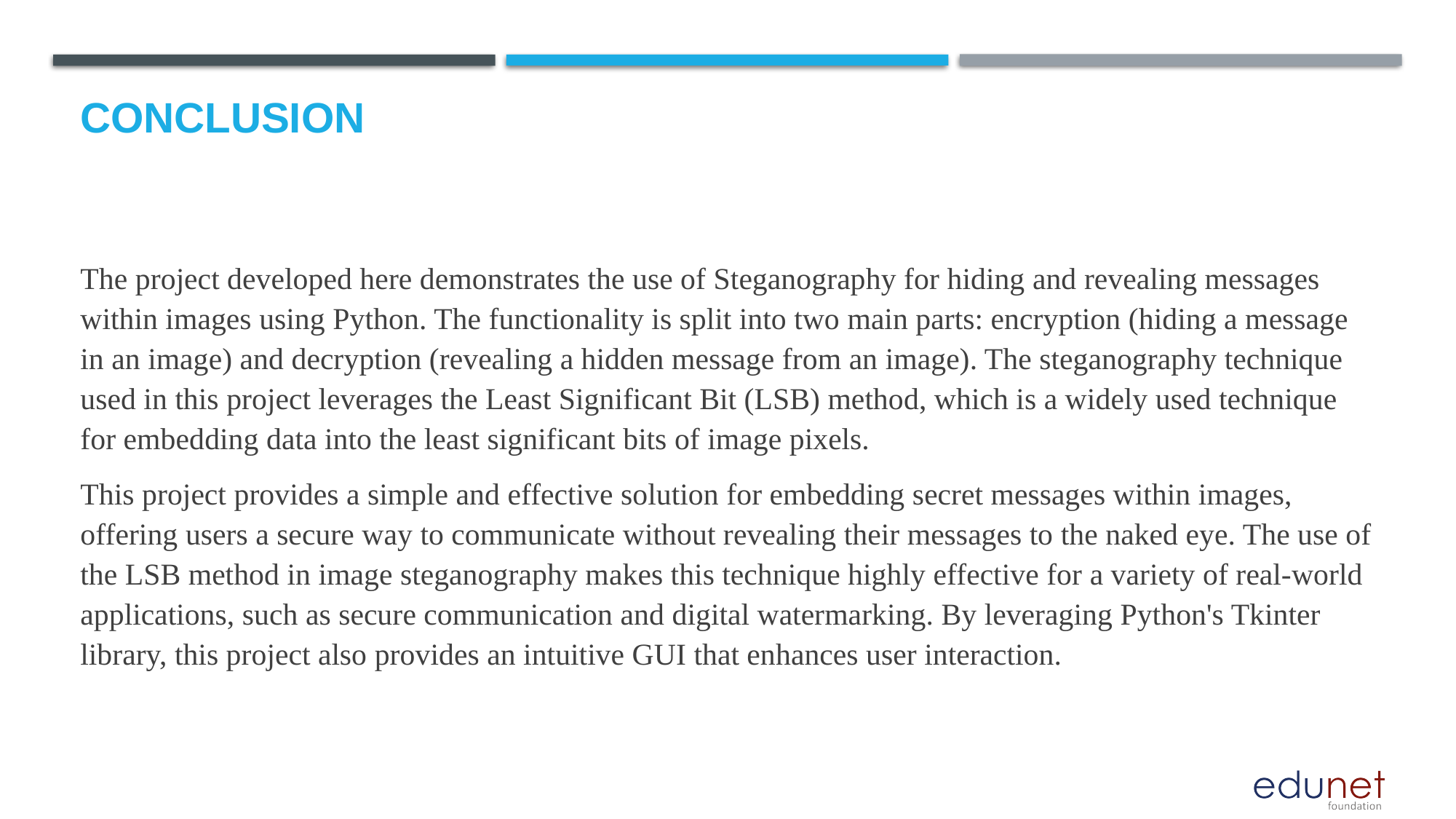

# Conclusion

The project developed here demonstrates the use of Steganography for hiding and revealing messages within images using Python. The functionality is split into two main parts: encryption (hiding a message in an image) and decryption (revealing a hidden message from an image). The steganography technique used in this project leverages the Least Significant Bit (LSB) method, which is a widely used technique for embedding data into the least significant bits of image pixels.
This project provides a simple and effective solution for embedding secret messages within images, offering users a secure way to communicate without revealing their messages to the naked eye. The use of the LSB method in image steganography makes this technique highly effective for a variety of real-world applications, such as secure communication and digital watermarking. By leveraging Python's Tkinter library, this project also provides an intuitive GUI that enhances user interaction.